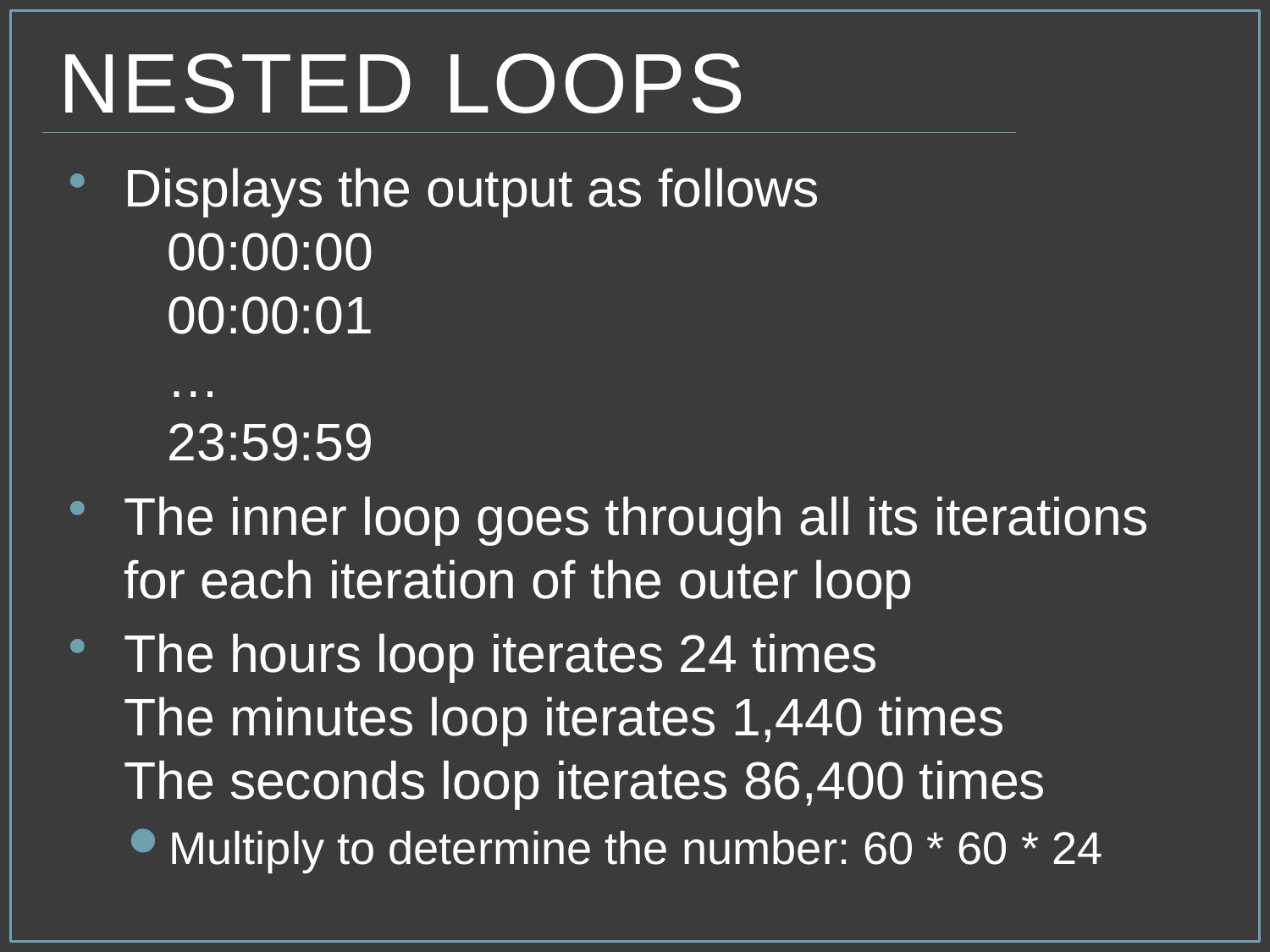

# Nested Loops
Displays the output as follows
   00:00:00
   00:00:01
   …
   23:59:59
The inner loop goes through all its iterations for each iteration of the outer loop
The hours loop iterates 24 times
The minutes loop iterates 1,440 times
The seconds loop iterates 86,400 times
Multiply to determine the number: 60 * 60 * 24